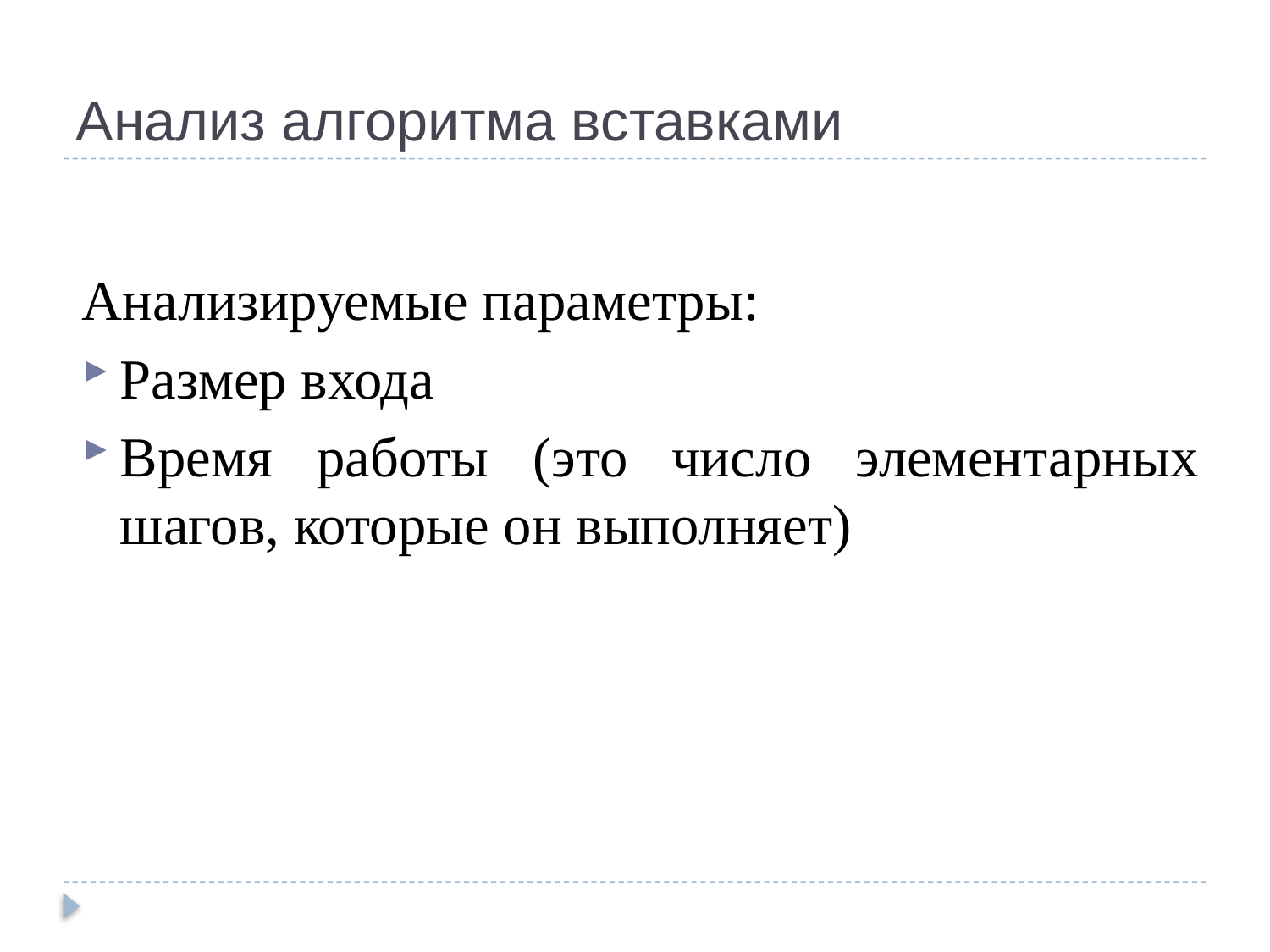

# Анализ алгоритма вставками
Анализируемые параметры:
Размер входа
Время работы (это число элементарных шагов, которые он выполняет)